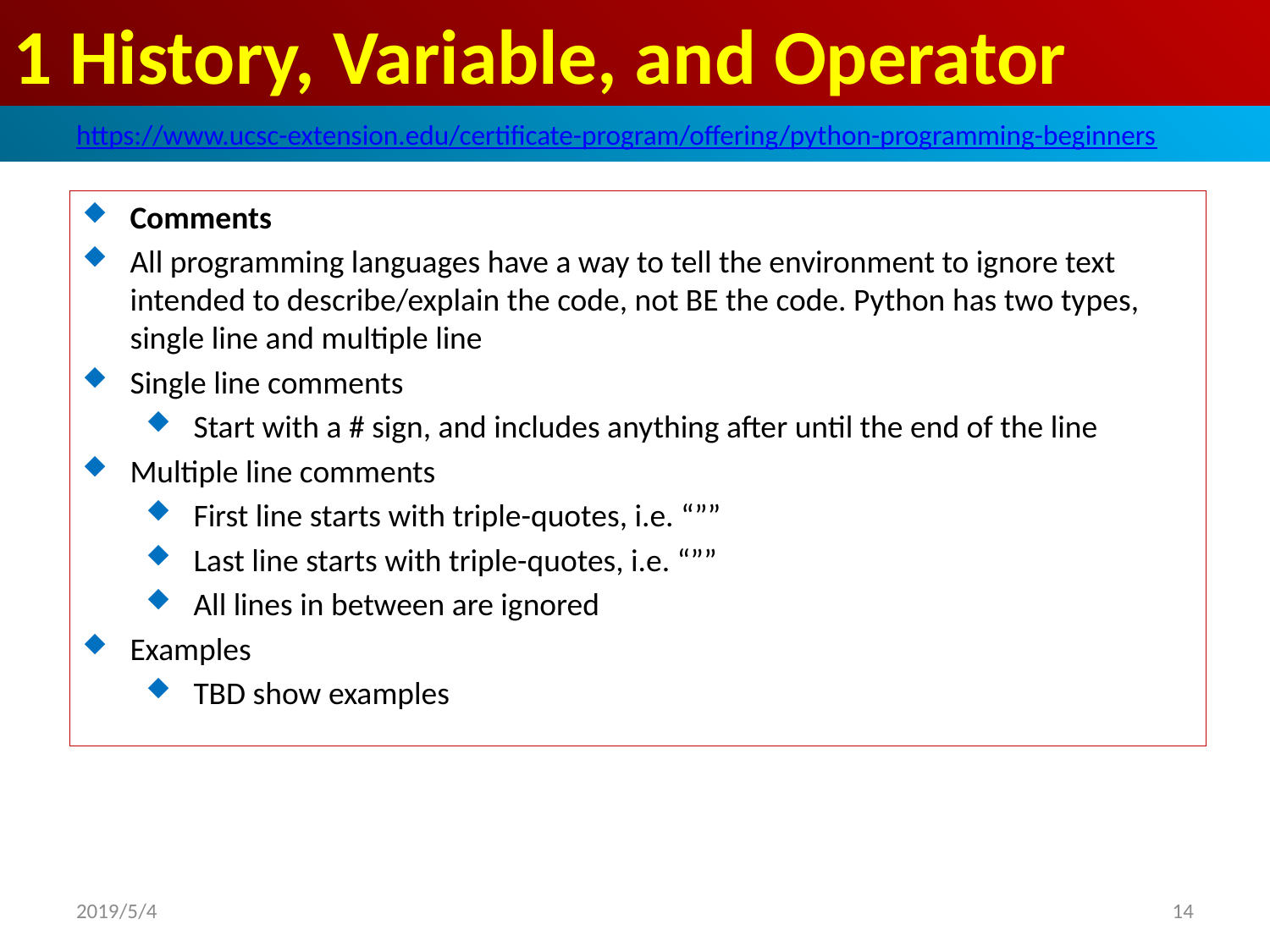

# 1 History, Variable, and Operator
https://www.ucsc-extension.edu/certificate-program/offering/python-programming-beginners
Comments
All programming languages have a way to tell the environment to ignore text intended to describe/explain the code, not BE the code. Python has two types, single line and multiple line
Single line comments
Start with a # sign, and includes anything after until the end of the line
Multiple line comments
First line starts with triple-quotes, i.e. “””
Last line starts with triple-quotes, i.e. “””
All lines in between are ignored
Examples
TBD show examples
2019/5/4
14